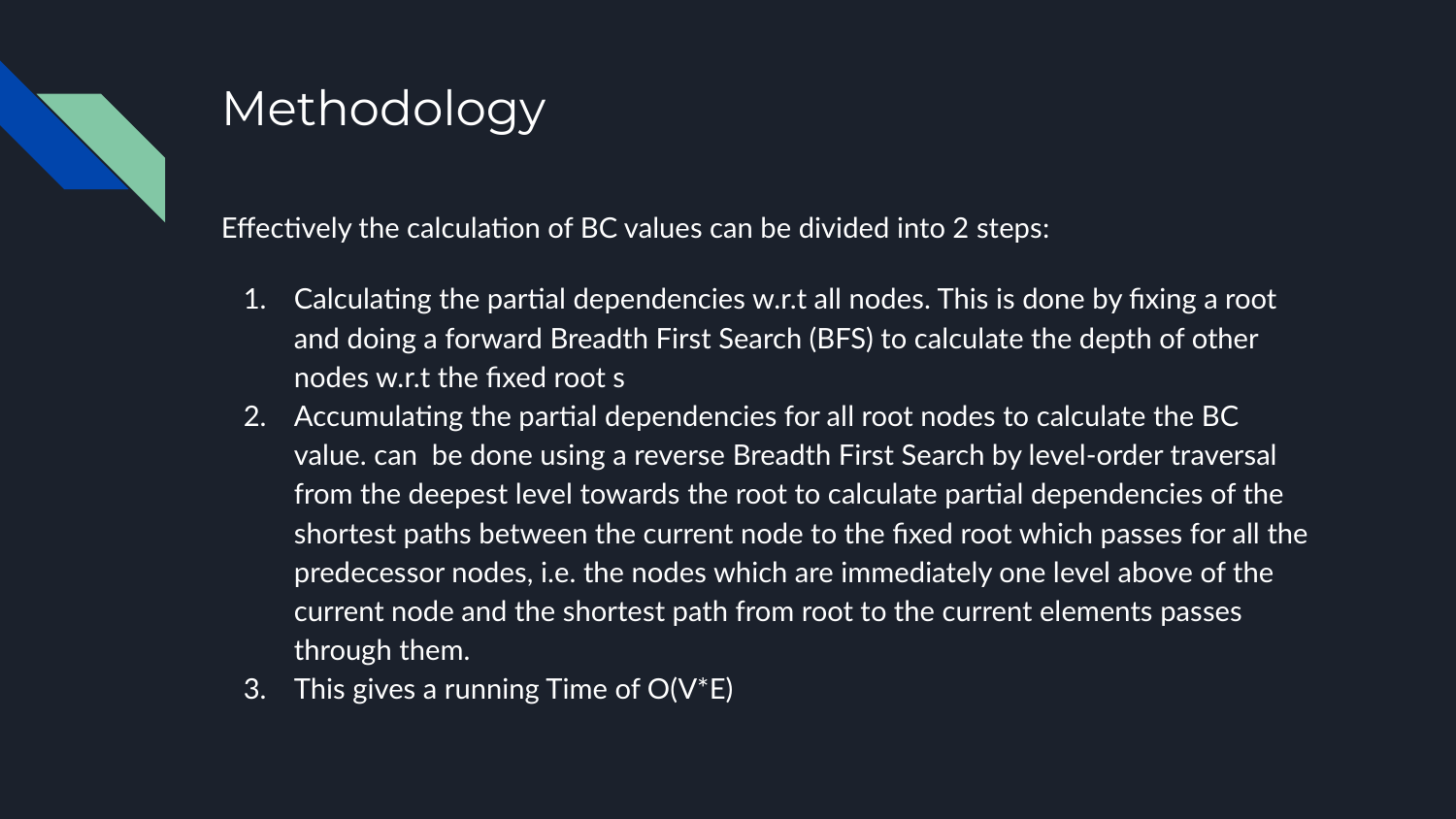

# Methodology
Effectively the calculation of BC values can be divided into 2 steps:
Calculating the partial dependencies w.r.t all nodes. This is done by fixing a root and doing a forward Breadth First Search (BFS) to calculate the depth of other nodes w.r.t the fixed root s
Accumulating the partial dependencies for all root nodes to calculate the BC value. can  be done using a reverse Breadth First Search by level-order traversal from the deepest level towards the root to calculate partial dependencies of the shortest paths between the current node to the fixed root which passes for all the predecessor nodes, i.e. the nodes which are immediately one level above of the current node and the shortest path from root to the current elements passes through them.
This gives a running Time of O(V*E)